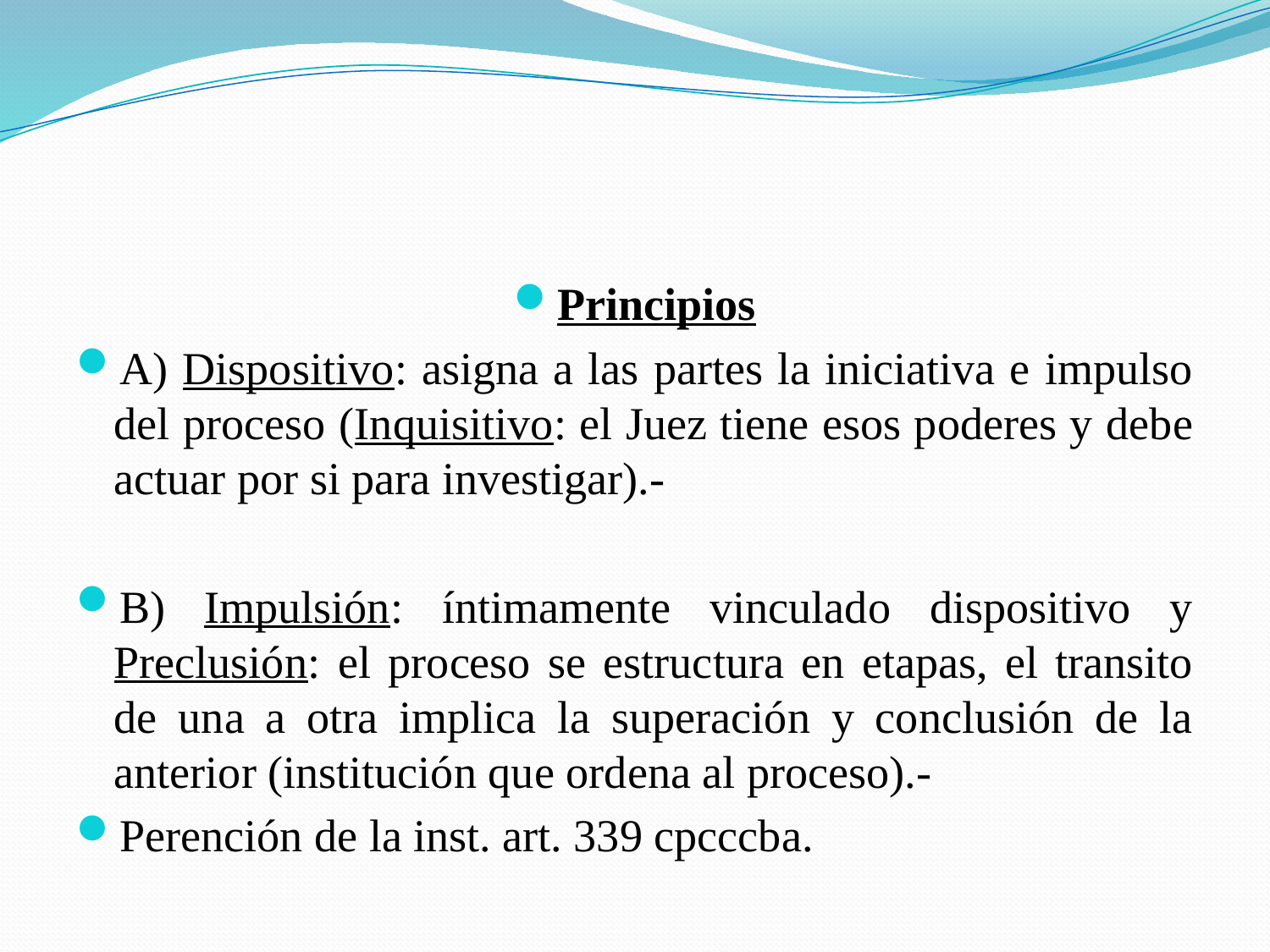

#
Principios
A) Dispositivo: asigna a las partes la iniciativa e impulso del proceso (Inquisitivo: el Juez tiene esos poderes y debe actuar por si para investigar).-

B) Impulsión: íntimamente vinculado dispositivo y Preclusión: el proceso se estructura en etapas, el transito de una a otra implica la superación y conclusión de la anterior (institución que ordena al proceso).-
Perención de la inst. art. 339 cpcccba.